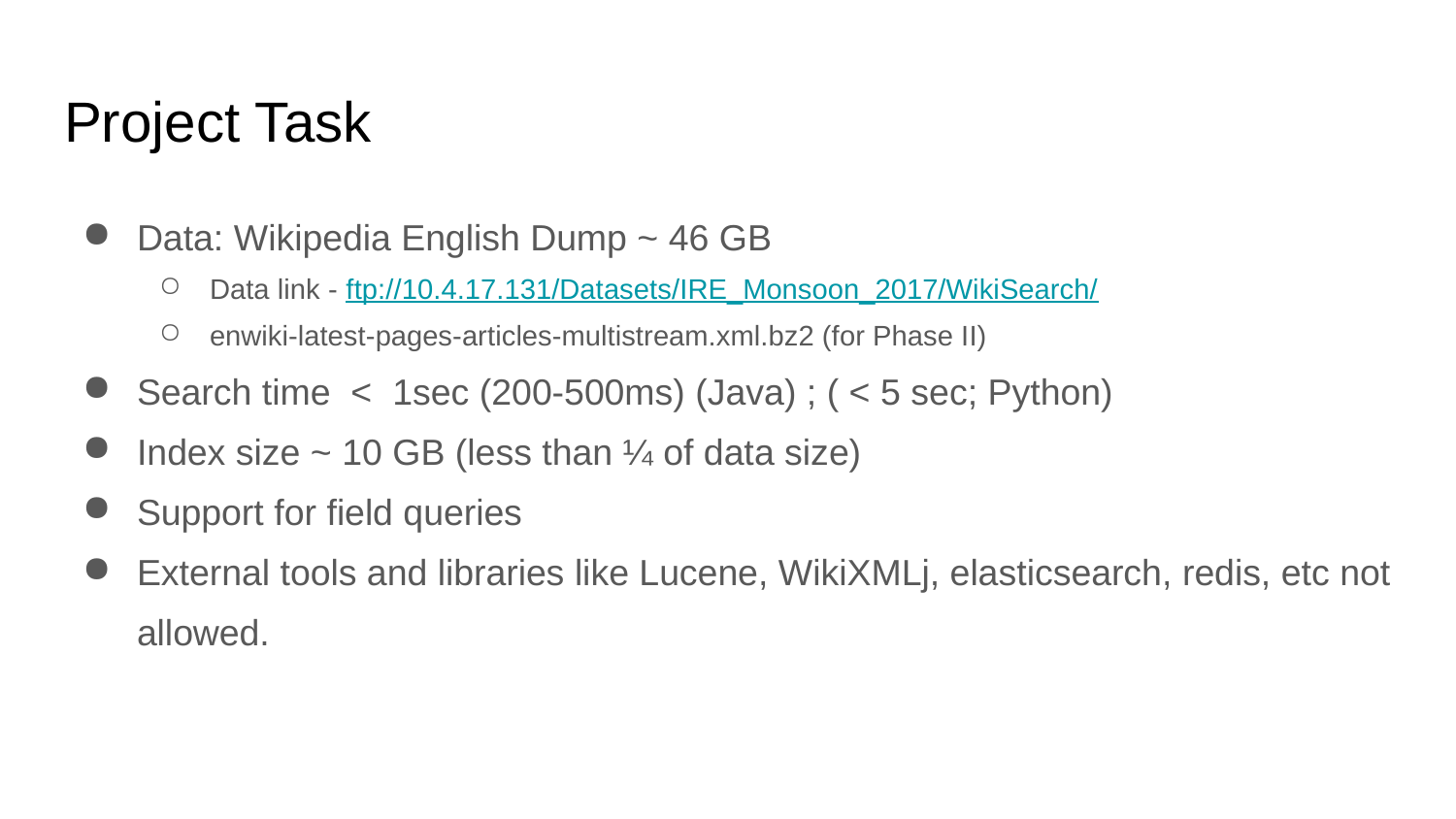

# Project Task
Data: Wikipedia English Dump ~ 46 GB
Data link - ftp://10.4.17.131/Datasets/IRE_Monsoon_2017/WikiSearch/
enwiki-latest-pages-articles-multistream.xml.bz2 (for Phase II)
Search time  <  1sec (200-500ms) (Java) ; ( < 5 sec; Python)
Index size ~ 10 GB (less than ¼ of data size)
Support for field queries
External tools and libraries like Lucene, WikiXMLj, elasticsearch, redis, etc not allowed.